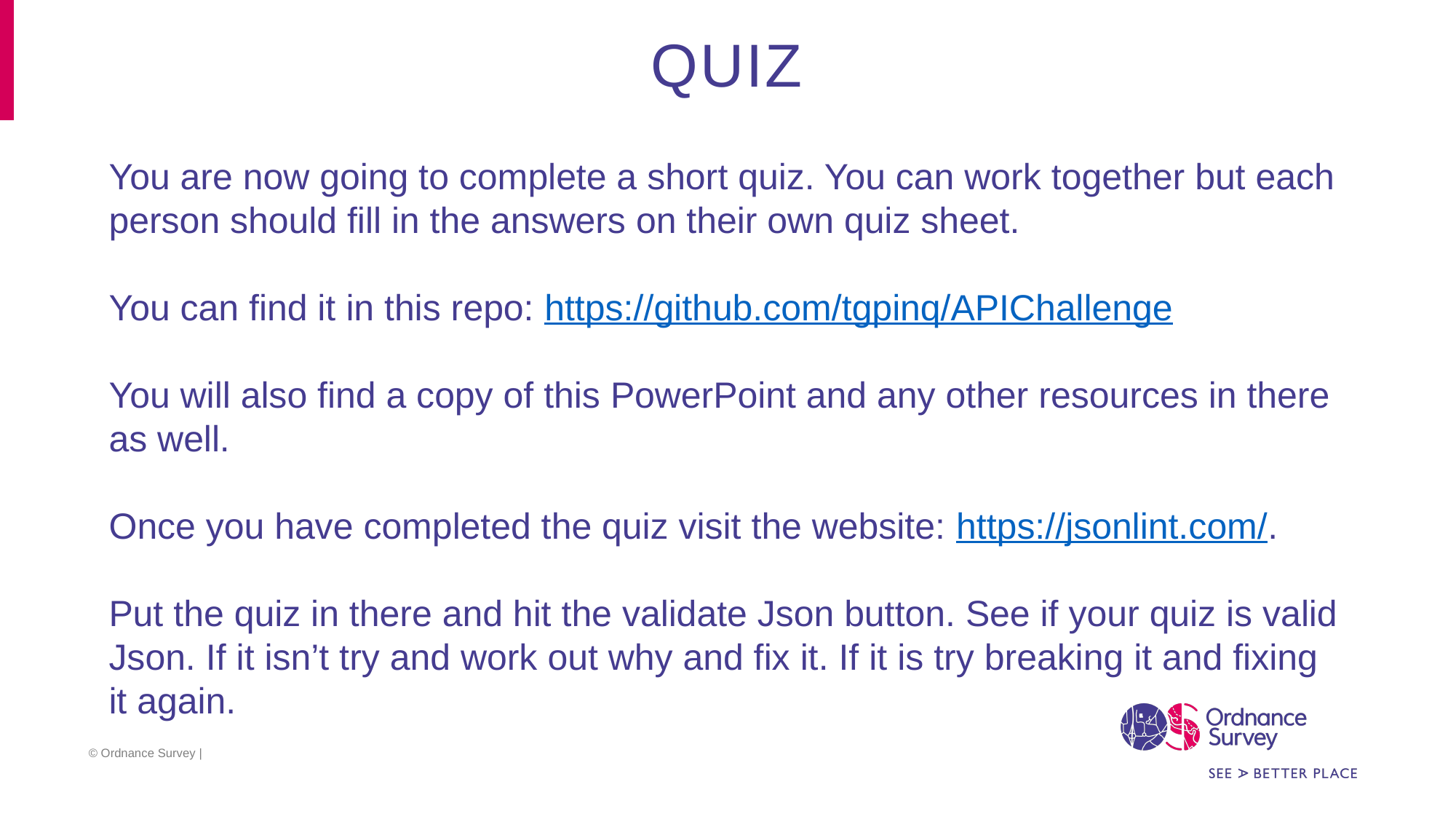

# Quiz
You are now going to complete a short quiz. You can work together but each person should fill in the answers on their own quiz sheet.

You can find it in this repo: https://github.com/tgpinq/APIChallenge

You will also find a copy of this PowerPoint and any other resources in there as well.

Once you have completed the quiz visit the website: https://jsonlint.com/.

Put the quiz in there and hit the validate Json button. See if your quiz is valid Json. If it isn’t try and work out why and fix it. If it is try breaking it and fixing it again.